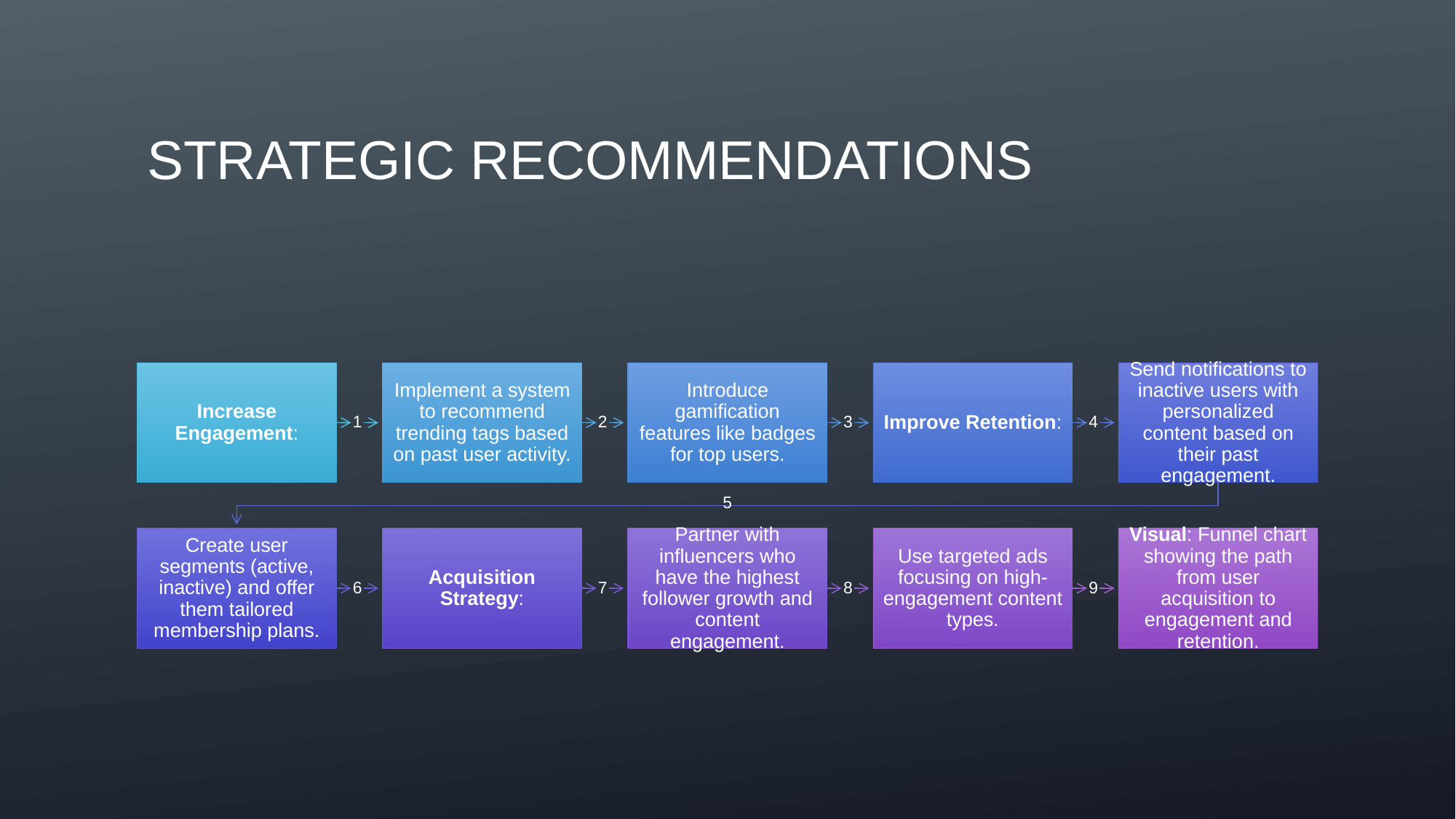

# Strategic Recommendations
1
Increase Engagement:
2
Implement a system to recommend trending tags based on past user activity.
3
Introduce gamification features like badges for top users.
4
Improve Retention:
5
Send notifications to inactive users with personalized content based on their past engagement.
6
Create user segments (active, inactive) and offer them tailored membership plans.
7
Acquisition Strategy:
8
Partner with influencers who have the highest follower growth and content engagement.
9
Use targeted ads focusing on high-engagement content types.
Visual: Funnel chart showing the path from user acquisition to engagement and retention.